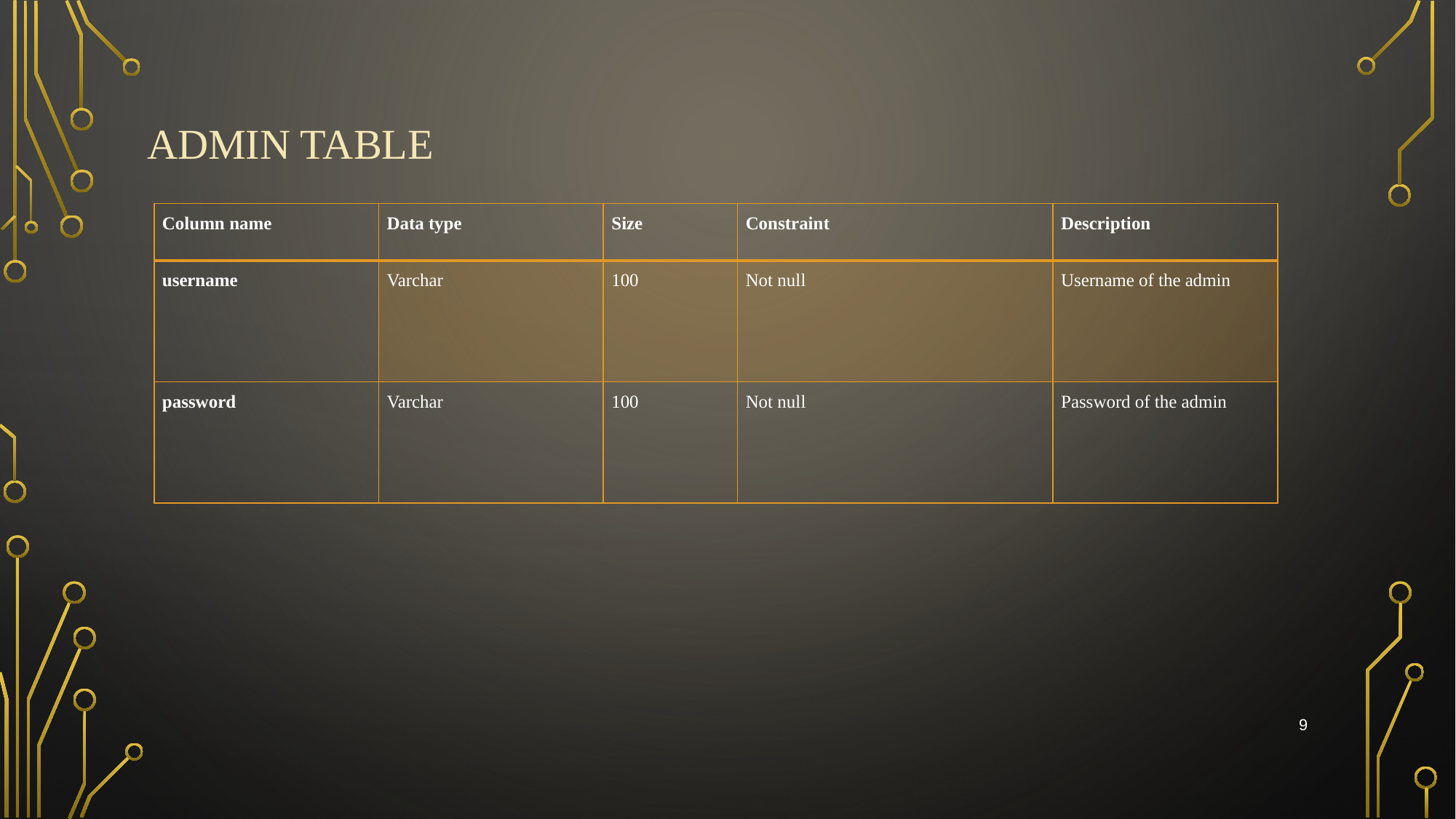

# Admin table
| Column name | Data type | Size | Constraint | Description |
| --- | --- | --- | --- | --- |
| username | Varchar | 100 | Not null | Username of the admin |
| password | Varchar | 100 | Not null | Password of the admin |
9